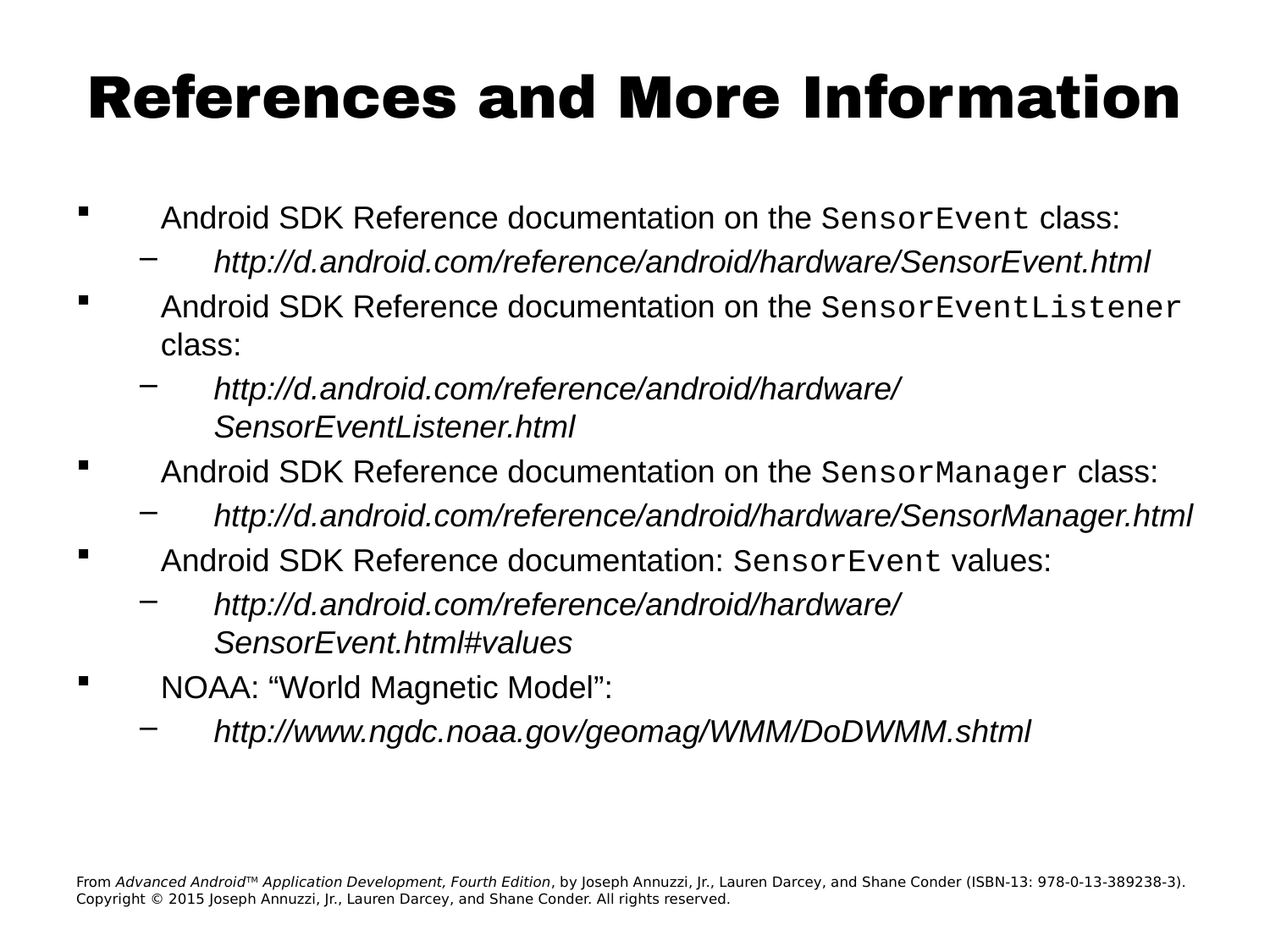

# References and More Information
Android SDK Reference documentation on the SensorEvent class:
http://d.android.com/reference/android/hardware/SensorEvent.html
Android SDK Reference documentation on the SensorEventListener class:
http://d.android.com/reference/android/hardware/SensorEventListener.html
Android SDK Reference documentation on the SensorManager class:
http://d.android.com/reference/android/hardware/SensorManager.html
Android SDK Reference documentation: SensorEvent values:
http://d.android.com/reference/android/hardware/SensorEvent.html#values
NOAA: “World Magnetic Model”:
http://www.ngdc.noaa.gov/geomag/WMM/DoDWMM.shtml
From Advanced AndroidTM Application Development, Fourth Edition, by Joseph Annuzzi, Jr., Lauren Darcey, and Shane Conder (ISBN-13: 978-0-13-389238-3). Copyright © 2015 Joseph Annuzzi, Jr., Lauren Darcey, and Shane Conder. All rights reserved.